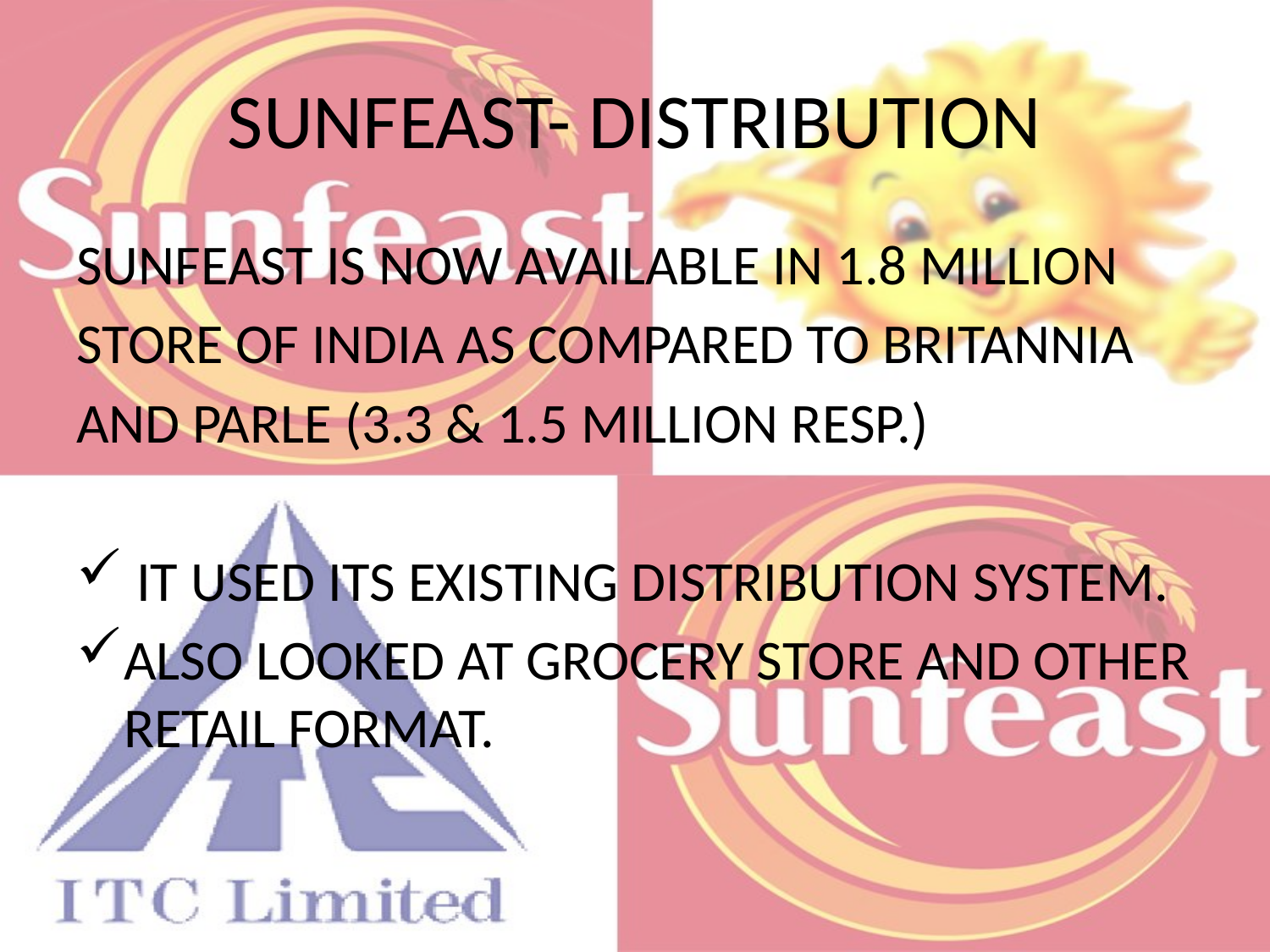

# SUNFEAST- DISTRIBUTION
SUNFEAST IS NOW AVAILABLE IN 1.8 MILLION
STORE OF INDIA AS COMPARED TO BRITANNIA
AND PARLE (3.3 & 1.5 MILLION RESP.)

 IT USED ITS EXISTING DISTRIBUTION SYSTEM.
ALSO LOOKED AT GROCERY STORE AND OTHER RETAIL FORMAT.